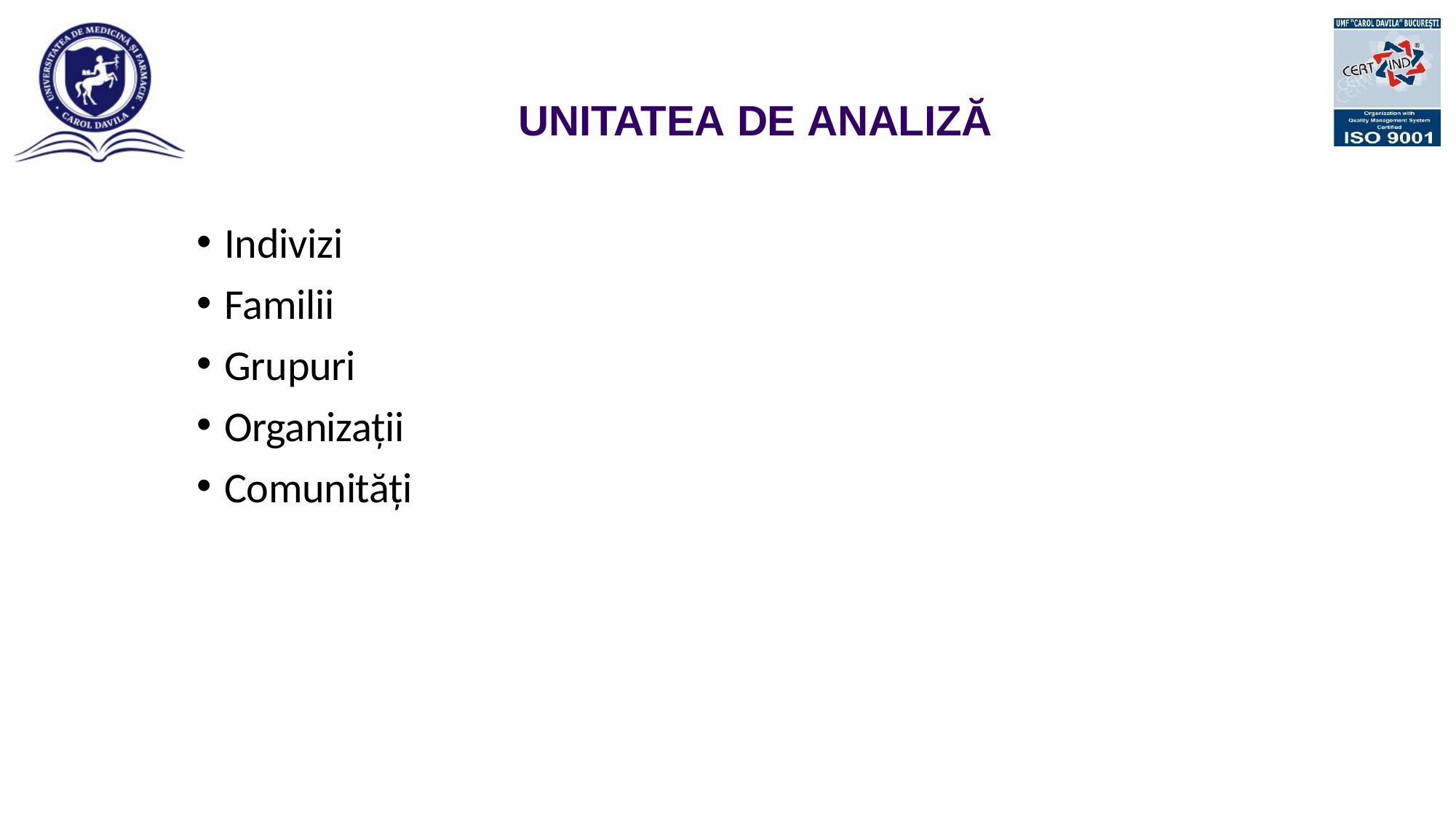

# UNITATEA DE ANALIZĂ
Indivizi
Familii
Grupuri
Organizații
Comunități